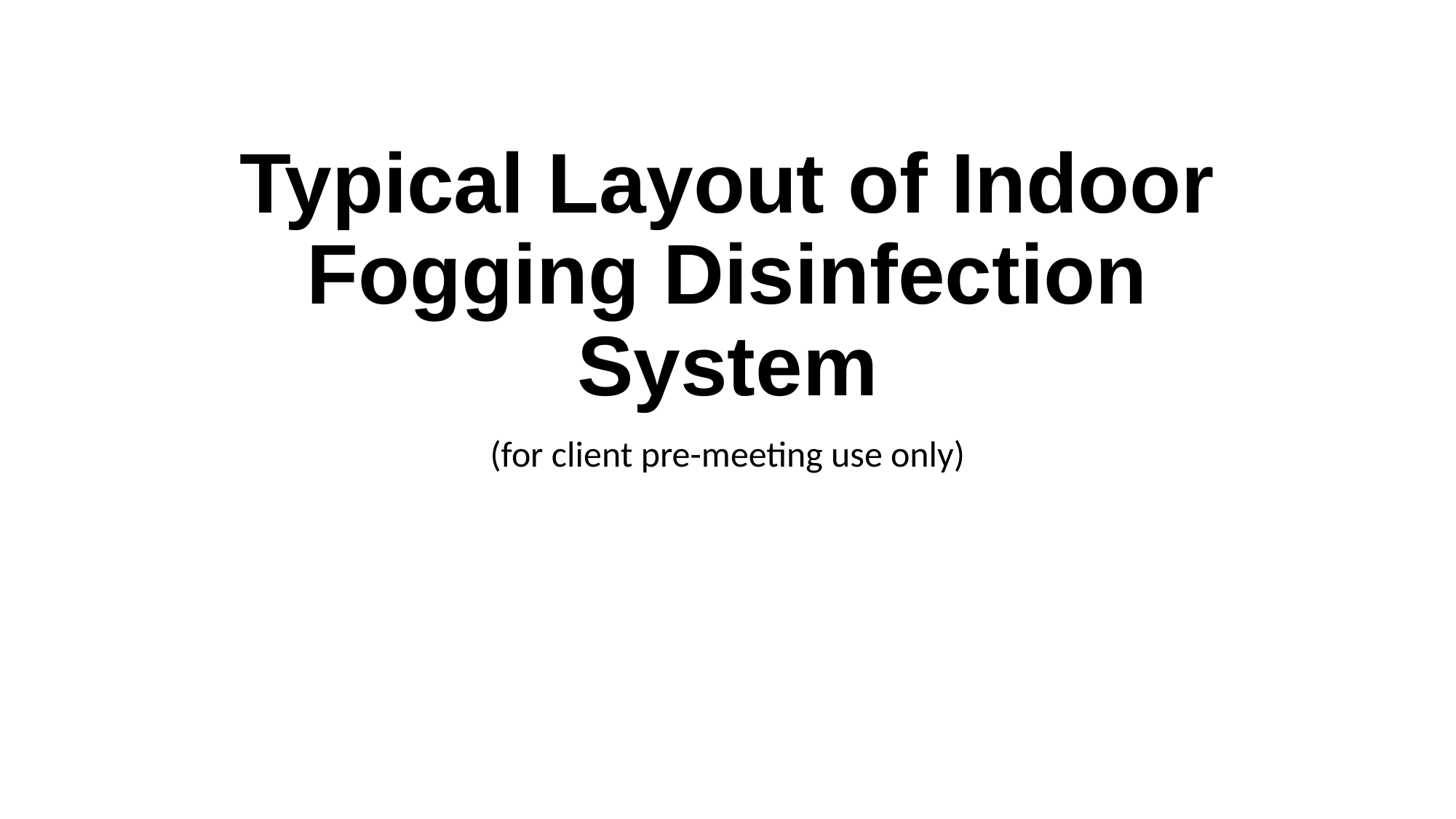

# Typical Layout of Indoor Fogging Disinfection System
(for client pre-meeting use only)